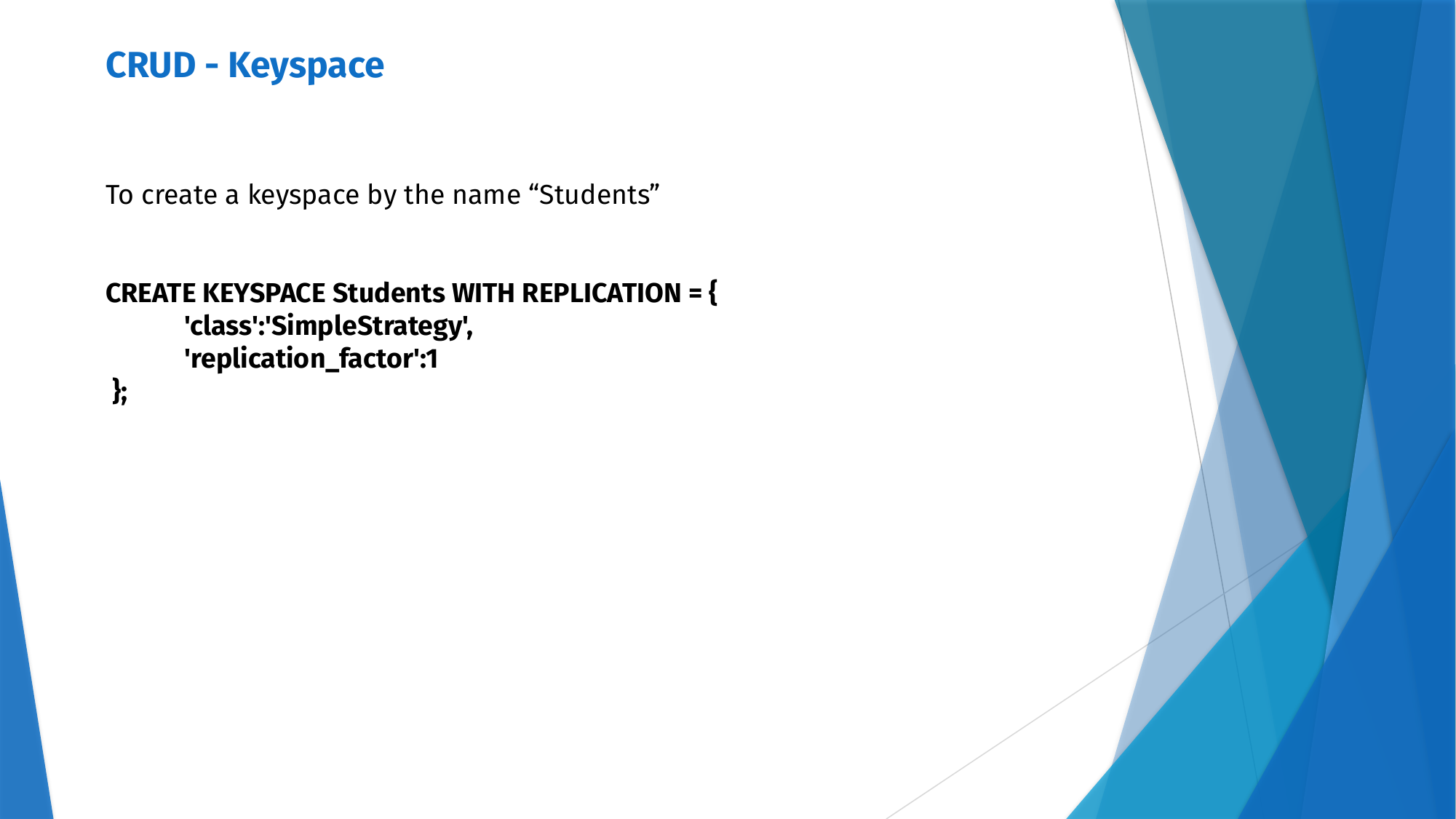

# CRUD - Keyspace
To create a keyspace by the name “Students”

CREATE KEYSPACE Students WITH REPLICATION = {
            'class':'SimpleStrategy',
            'replication_factor':1
 };